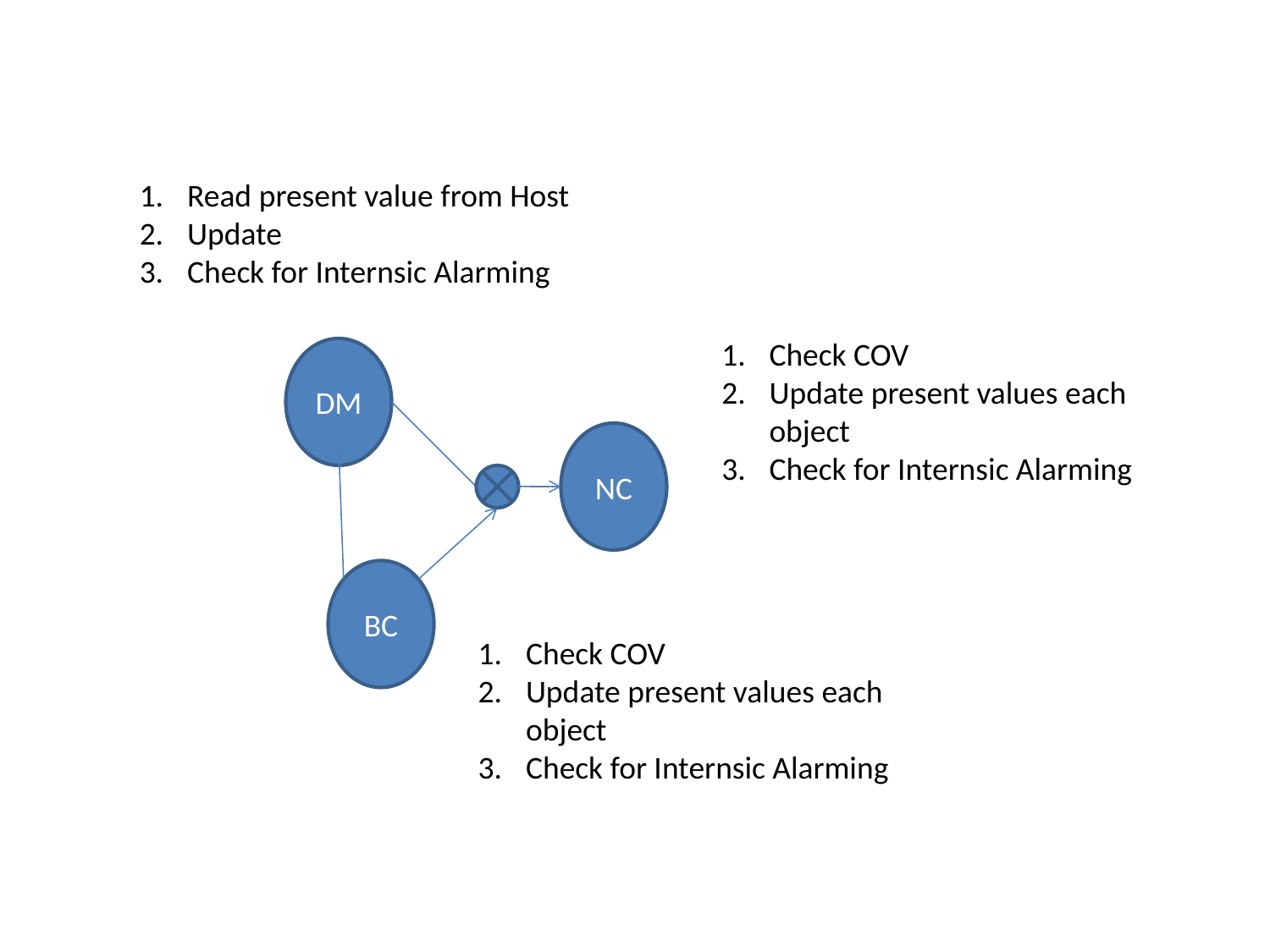

Read present value from Host
Update
Check for Internsic Alarming
Check COV
Update present values each object
Check for Internsic Alarming
DM
NC

BC
Check COV
Update present values each object
Check for Internsic Alarming